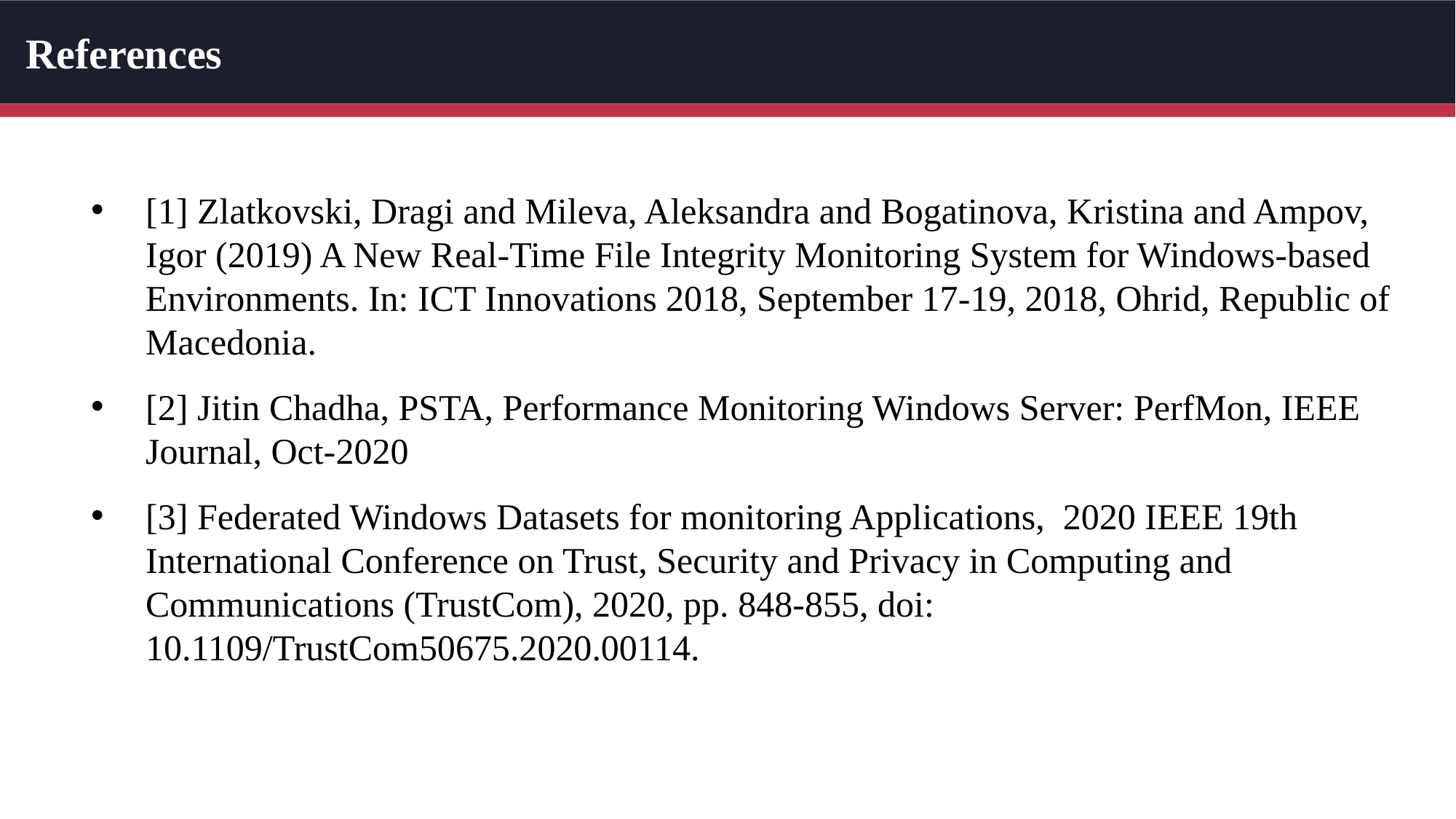

References

[1] Zlatkovski, Dragi and Mileva, Aleksandra and Bogatinova, Kristina and Ampov, Igor (2019) A New Real-Time File Integrity Monitoring System for Windows-based Environments. In: ICT Innovations 2018, September 17-19, 2018, Ohrid, Republic of Macedonia.

[2] Jitin Chadha, PSTA, Performance Monitoring Windows Server: PerfMon, IEEE Journal, Oct-2020

[3] Federated Windows Datasets for monitoring Applications,  2020 IEEE 19th International Conference on Trust, Security and Privacy in Computing and Communications (TrustCom), 2020, pp. 848-855, doi: 10.1109/TrustCom50675.2020.00114.